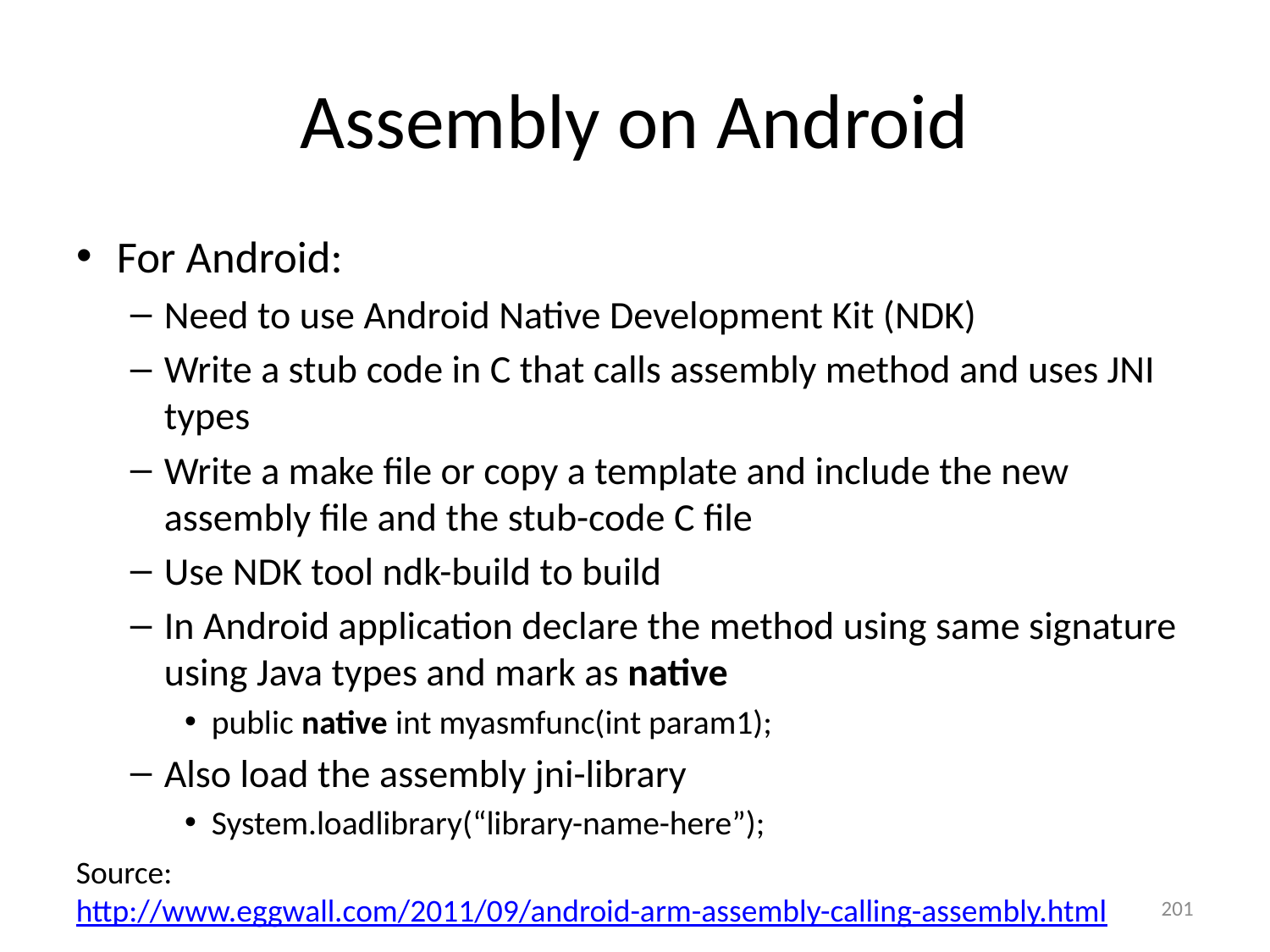

# Assembly on Android
For Android:
Need to use Android Native Development Kit (NDK)
Write a stub code in C that calls assembly method and uses JNI types
Write a make file or copy a template and include the new assembly file and the stub-code C file
Use NDK tool ndk-build to build
In Android application declare the method using same signature using Java types and mark as native
public native int myasmfunc(int param1);
Also load the assembly jni-library
System.loadlibrary(“library-name-here”);
Source: http://www.eggwall.com/2011/09/android-arm-assembly-calling-assembly.html
201